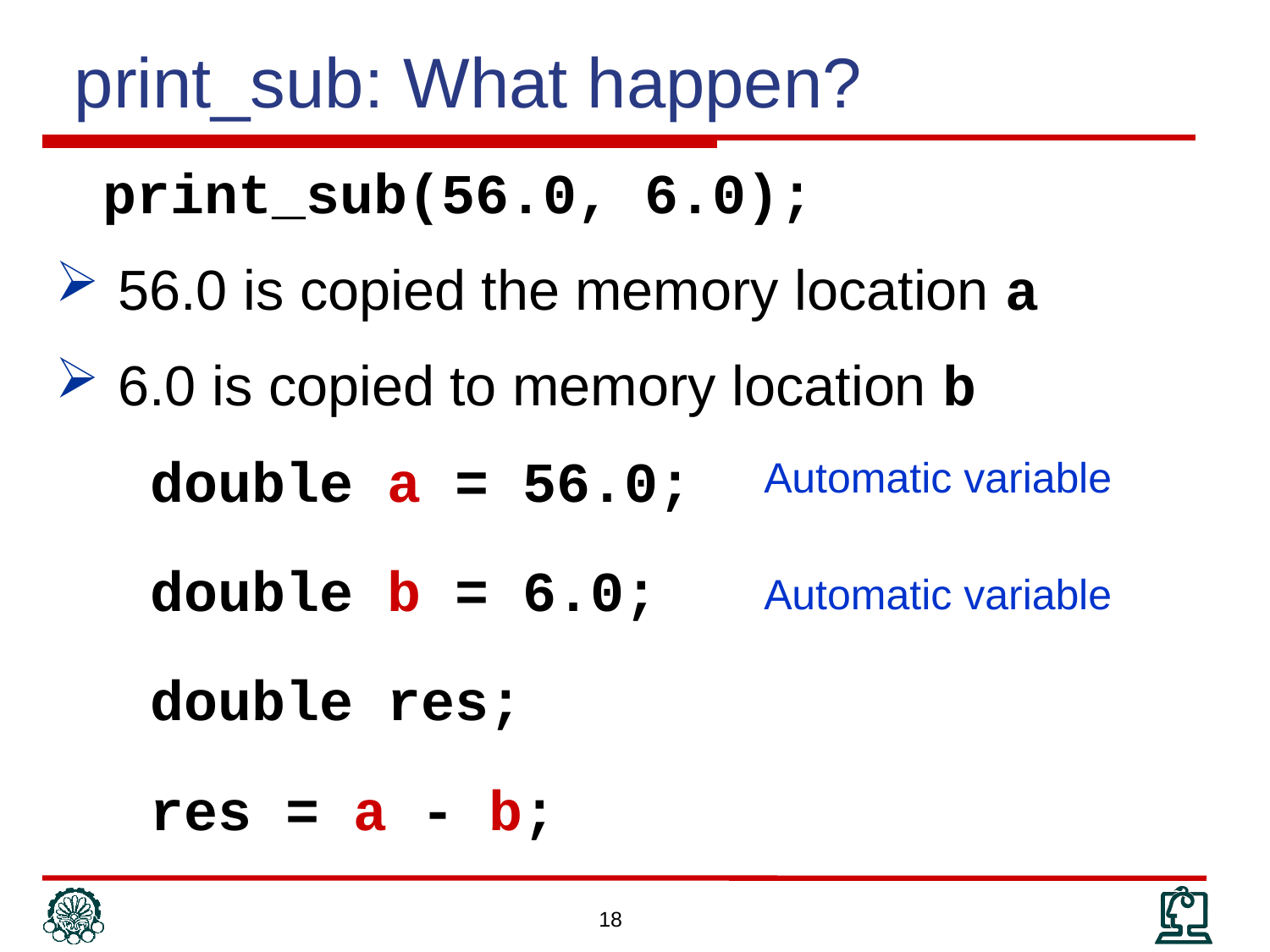

print_sub: What happen?
	print_sub(56.0, 6.0);
 56.0 is copied the memory location a
 6.0 is copied to memory location b
	double a = 56.0;
	double b = 6.0;
	double res;
	res = a - b;
Automatic variable
Automatic variable
18